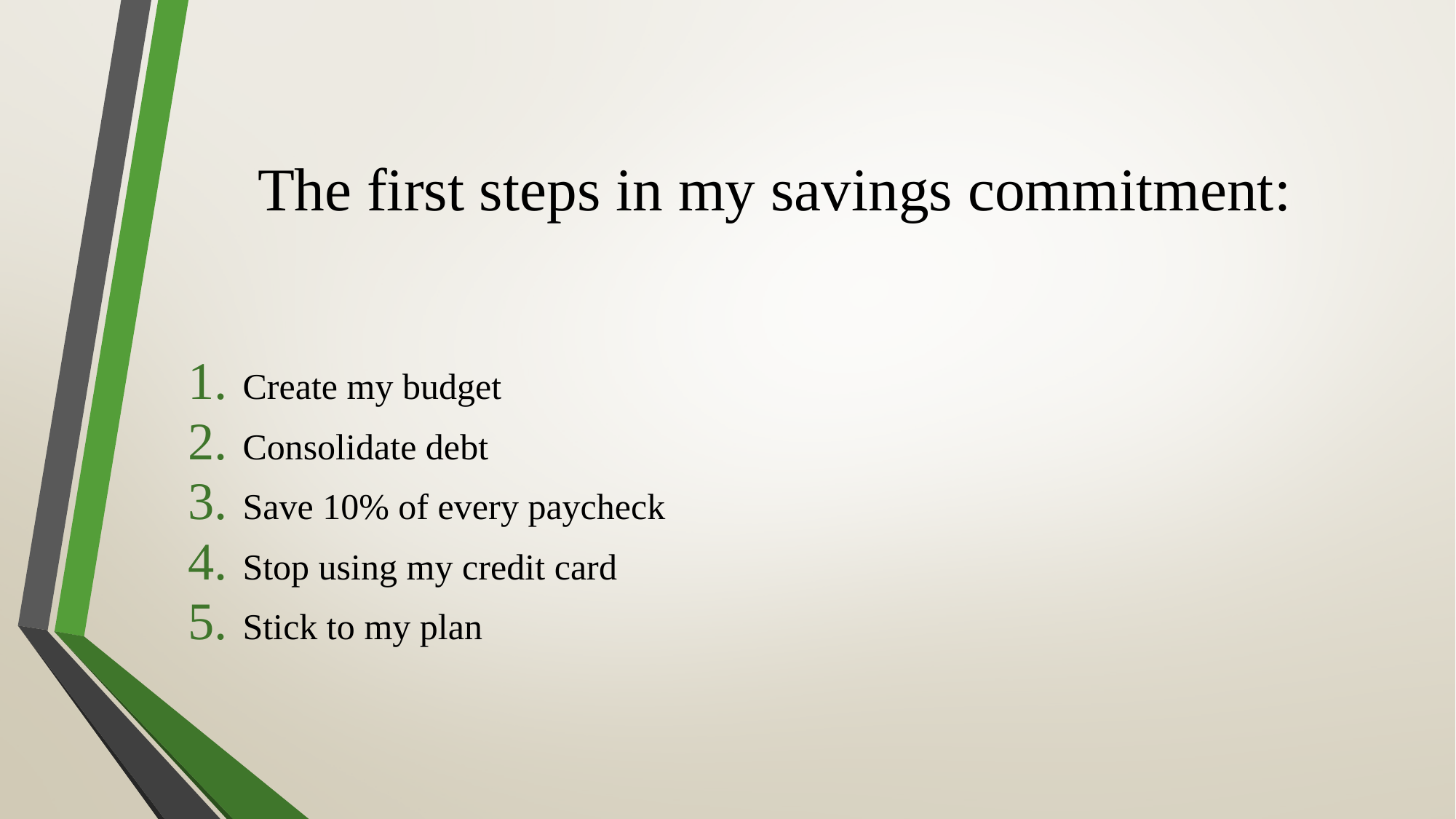

# The first steps in my savings commitment:
Create my budget
Consolidate debt
Save 10% of every paycheck
Stop using my credit card
Stick to my plan